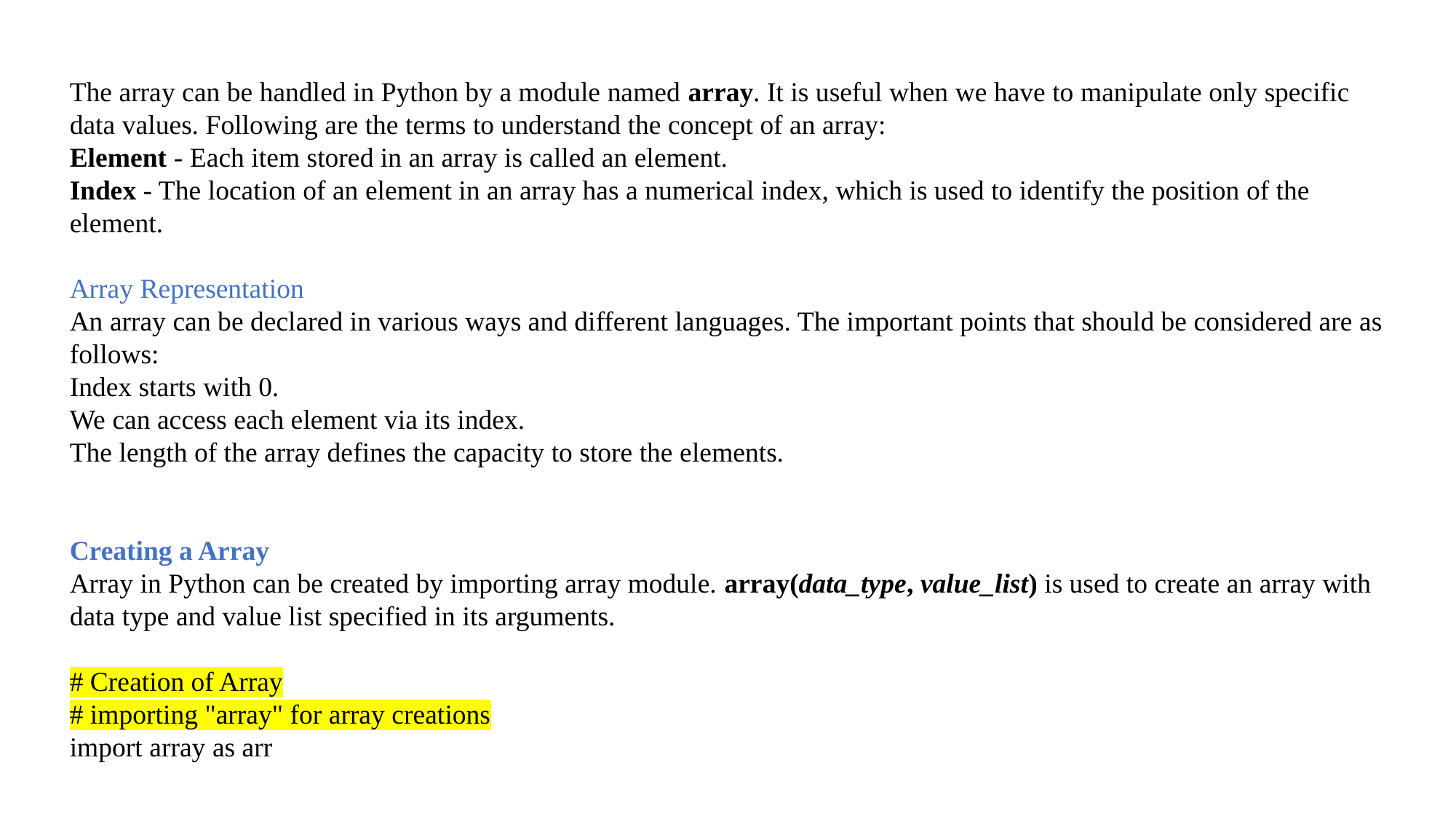

The array can be handled in Python by a module named array. It is useful when we have to manipulate only specific data values. Following are the terms to understand the concept of an array:
Element - Each item stored in an array is called an element.
Index - The location of an element in an array has a numerical index, which is used to identify the position of the element.

Array Representation
An array can be declared in various ways and different languages. The important points that should be considered are as follows:
Index starts with 0.
We can access each element via its index.
The length of the array defines the capacity to store the elements.

Creating a Array
Array in Python can be created by importing array module. array(data_type, value_list) is used to create an array with data type and value list specified in its arguments.

# Creation of Array
# importing "array" for array creations
import array as arr